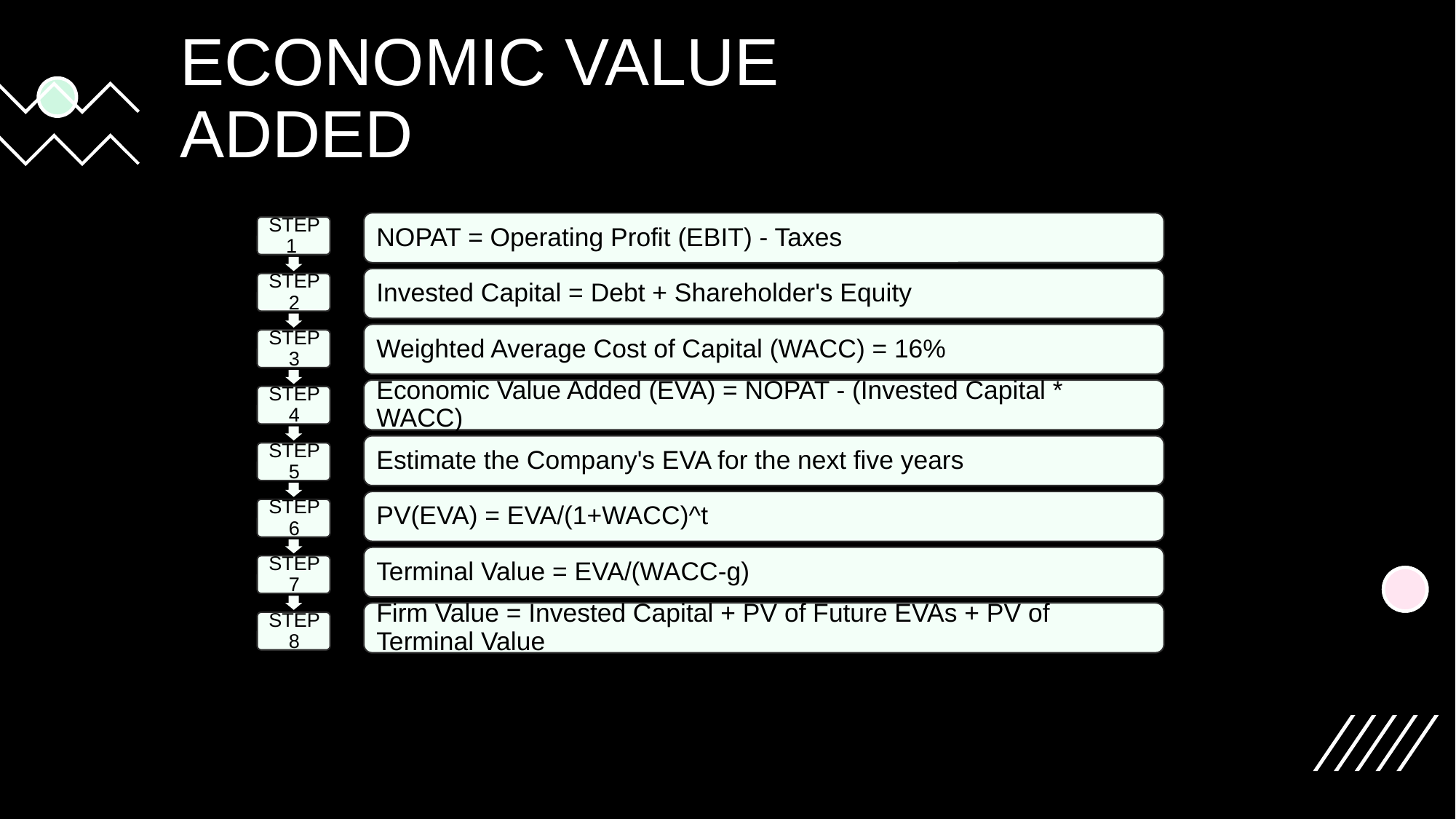

# ECONOMIC VALUE ADDED

NOPAT = Operating Profit (EBIT) - Taxes
Invested Capital = Debt + Shareholder's Equity
Weighted Average Cost of Capital (WACC) = 16%
Economic Value Added (EVA) = NOPAT - (Invested Capital * WACC)
Estimate the Company's EVA for the next five years
PV(EVA) = EVA/(1+WACC)^t
Terminal Value = EVA/(WACC-g)
Firm Value = Invested Capital + PV of Future EVAs + PV of Terminal Value
STEP 1

STEP 2

STEP 3

STEP 4

STEP 5

STEP 6

STEP 7

STEP 8